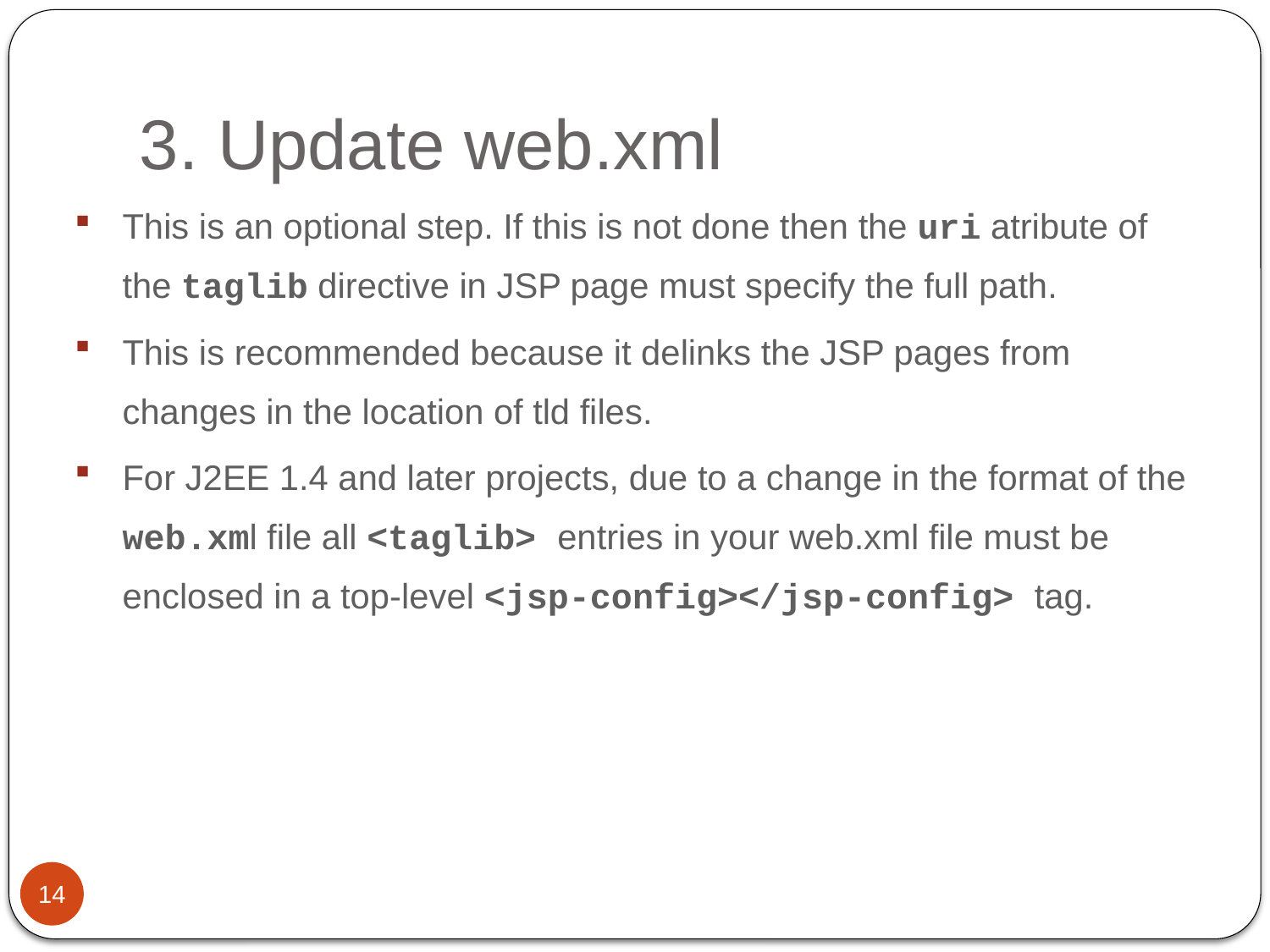

# 3. Update web.xml
This is an optional step. If this is not done then the uri atribute of the taglib directive in JSP page must specify the full path.
This is recommended because it delinks the JSP pages from changes in the location of tld files.
For J2EE 1.4 and later projects, due to a change in the format of the web.xml file all <taglib> entries in your web.xml file must be enclosed in a top-level <jsp-config></jsp-config> tag.

14